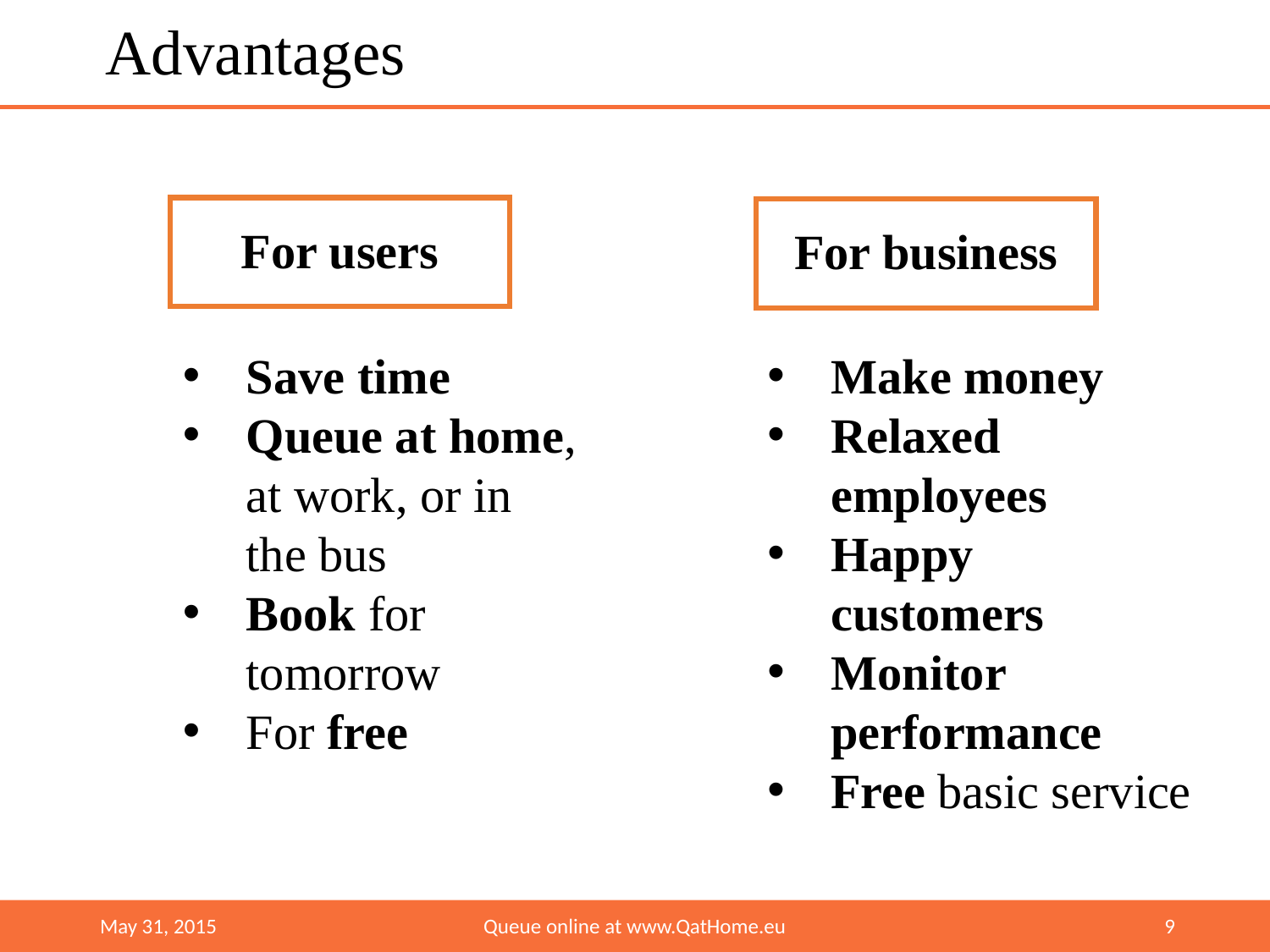

Advantages

For users

For business
Save time
Queue at home, at work, or in the bus
Book for tomorrow
For free
Make money
Relaxed employees
Happy customers
Monitor performance
Free basic service
9
May 31, 2015
Queue online at www.QatHome.eu